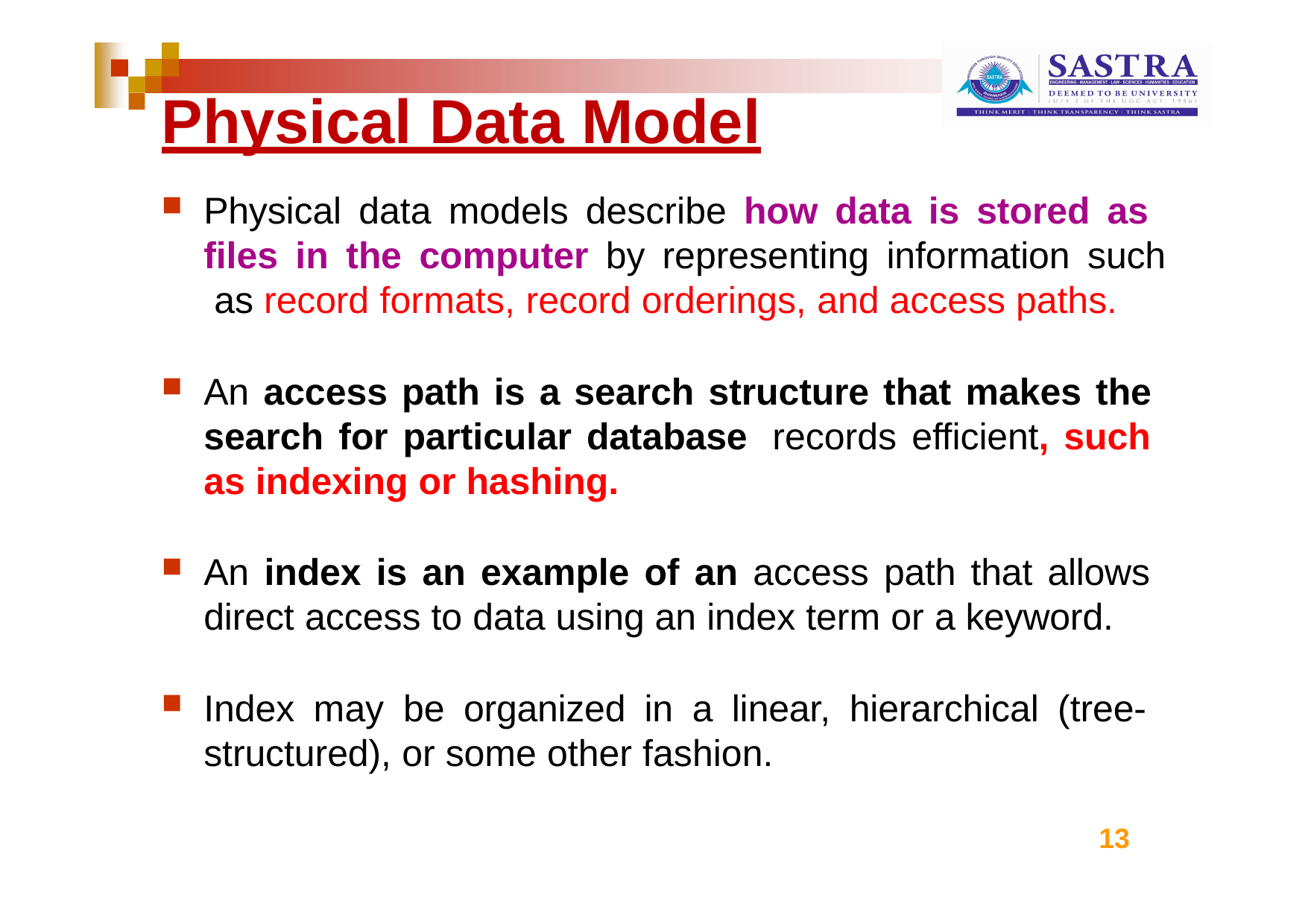

# Physical Data Model
Physical data models describe how data is stored as  files in the computer by representing information such  as record formats, record orderings, and access paths.

An access path is a search structure that makes the  search for particular database records efficient, such  as indexing or hashing.

An index is an example of an access path that allows  direct access to data using an index term or a keyword.

Index may be organized in a linear, hierarchical (tree-  structured), or some other fashion.
13